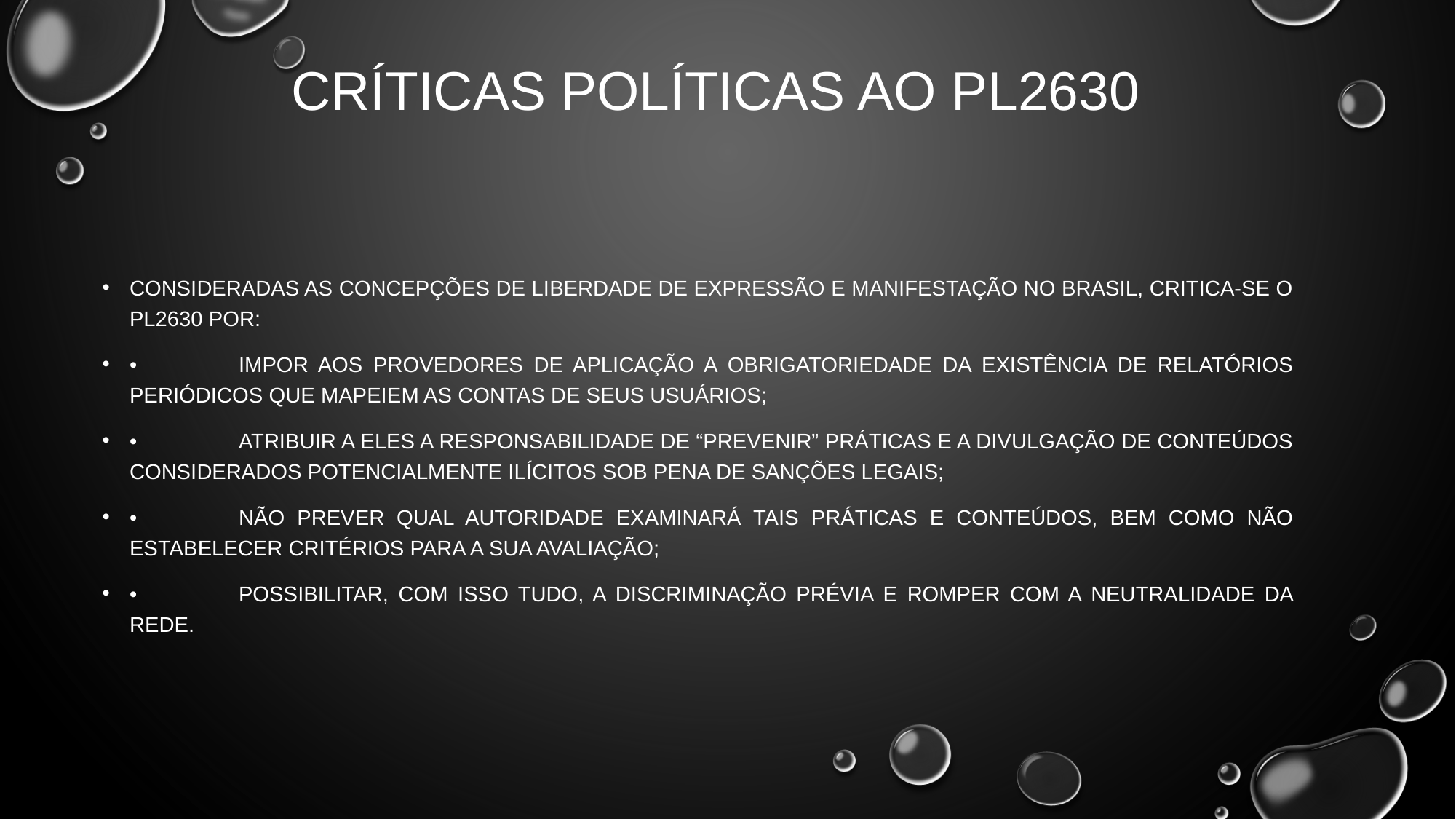

# Críticas Políticas ao PL2630
Consideradas as concepções de Liberdade de Expressão e Manifestação no Brasil, critica-se o PL2630 por:
•	Impor aos provedores de aplicação a obrigatoriedade da existência de relatórios periódicos que mapeiem as contas de seus usuários;
•	Atribuir a eles a responsabilidade de “prevenir” práticas e a divulgação de conteúdos considerados potencialmente ilícitos sob pena de sanções legais;
•	Não prever qual autoridade examinará tais práticas e conteúdos, bem como não estabelecer critérios para a sua avaliação;
•	Possibilitar, com isso tudo, a discriminação prévia e romper com a neutralidade da rede.